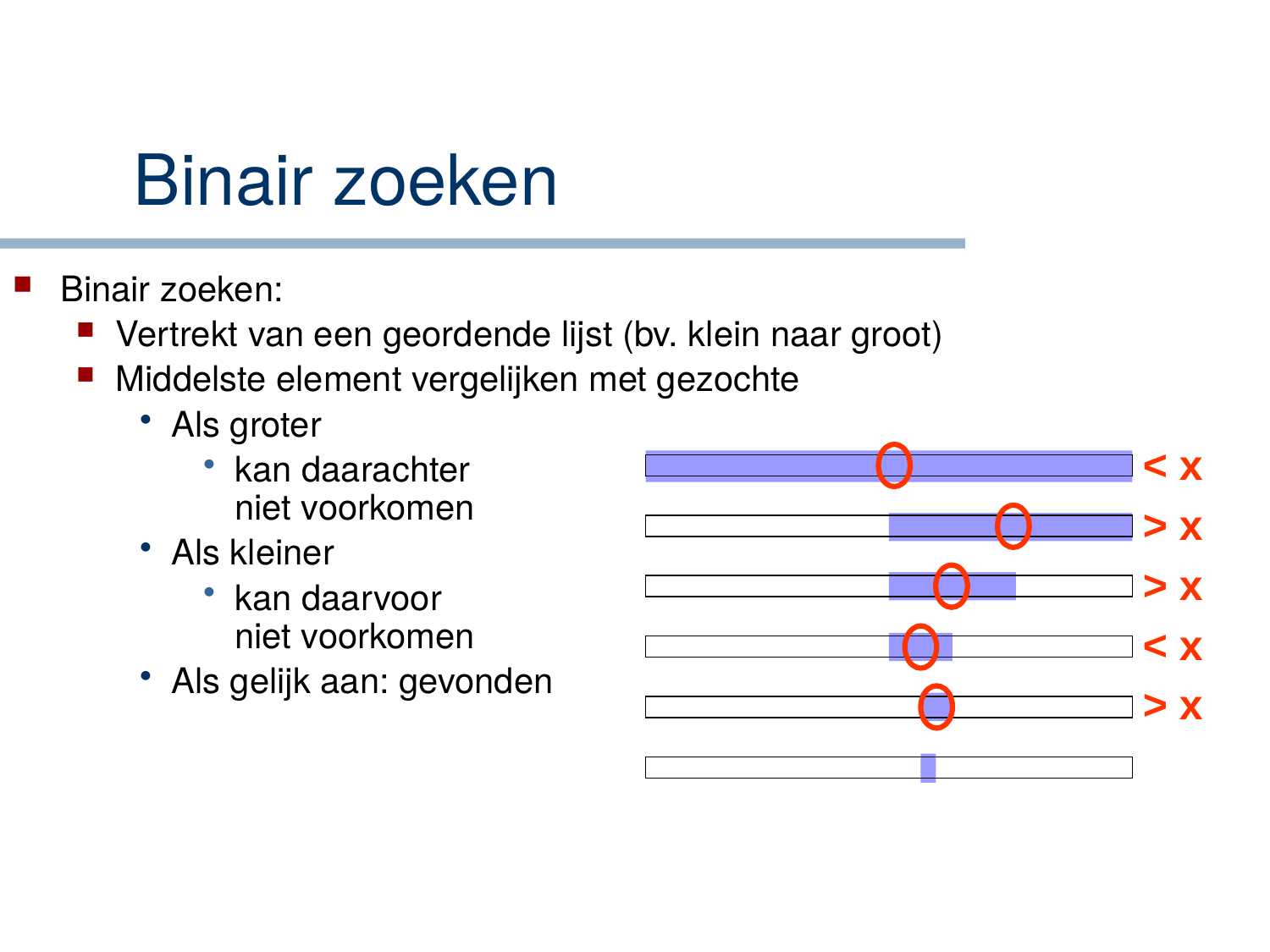

# Binair zoeken
Binair zoeken:
Vertrekt van een geordende lijst (bv. klein naar groot)
Middelste element vergelijken met gezochte
Als groter
kan daarachter
niet voorkomen
Als kleiner
kan daarvoor
niet voorkomen
Als gelijk aan: gevonden

< x

> x

> x

< x

> x